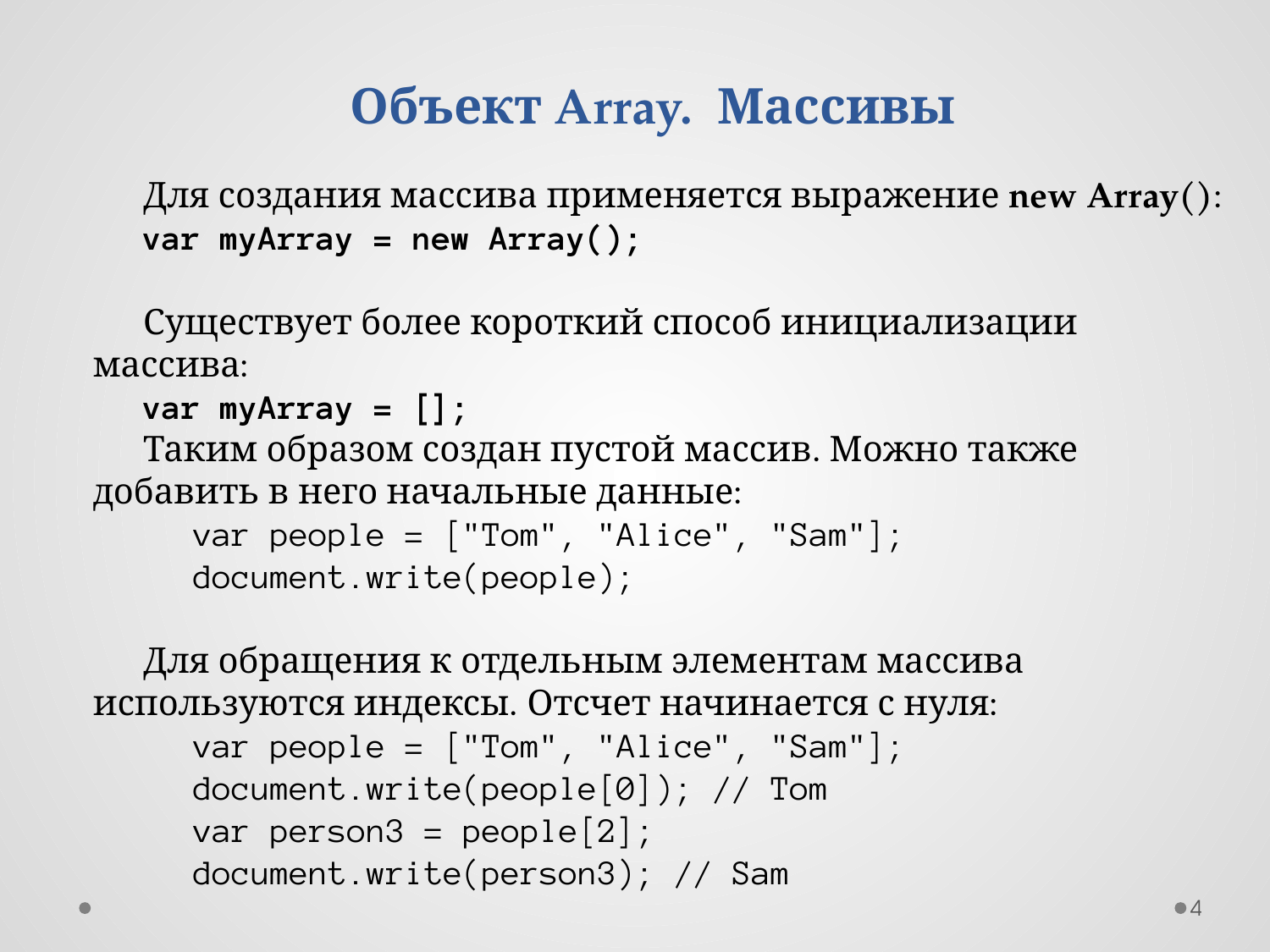

Объект Array.  Массивы
Для создания массива применяется выражение new Array():
var myArray = new Array();

Существует более короткий способ инициализации массива:
var myArray = [];
Таким образом создан пустой массив. Можно также добавить в него начальные данные:
var people = ["Tom", "Alice", "Sam"];
document.write(people);

Для обращения к отдельным элементам массива используются индексы. Отсчет начинается с нуля:
var people = ["Tom", "Alice", "Sam"];
document.write(people[0]); // Tom
var person3 = people[2];
document.write(person3); // Sam

4